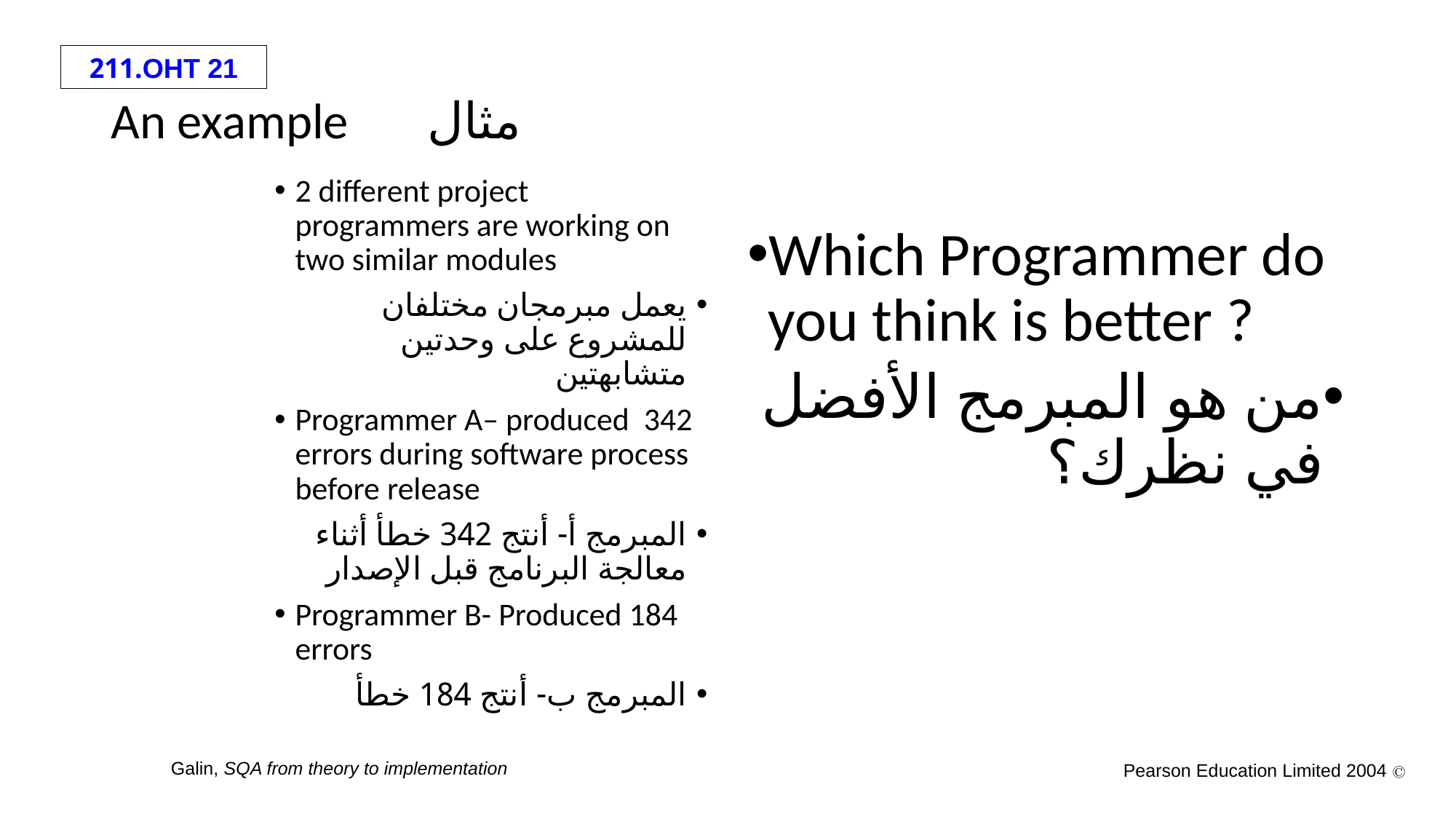

# An example       مثال
2 different project programmers are working on two similar modules
يعمل مبرمجان مختلفان للمشروع على وحدتين متشابهتين
Programmer A– produced  342 errors during software process before release
المبرمج أ- أنتج 342 خطأ أثناء معالجة البرنامج قبل الإصدار
Programmer B- Produced 184 errors
المبرمج ب- أنتج 184 خطأ
Which Programmer do you think is better ?
من هو المبرمج الأفضل في نظرك؟